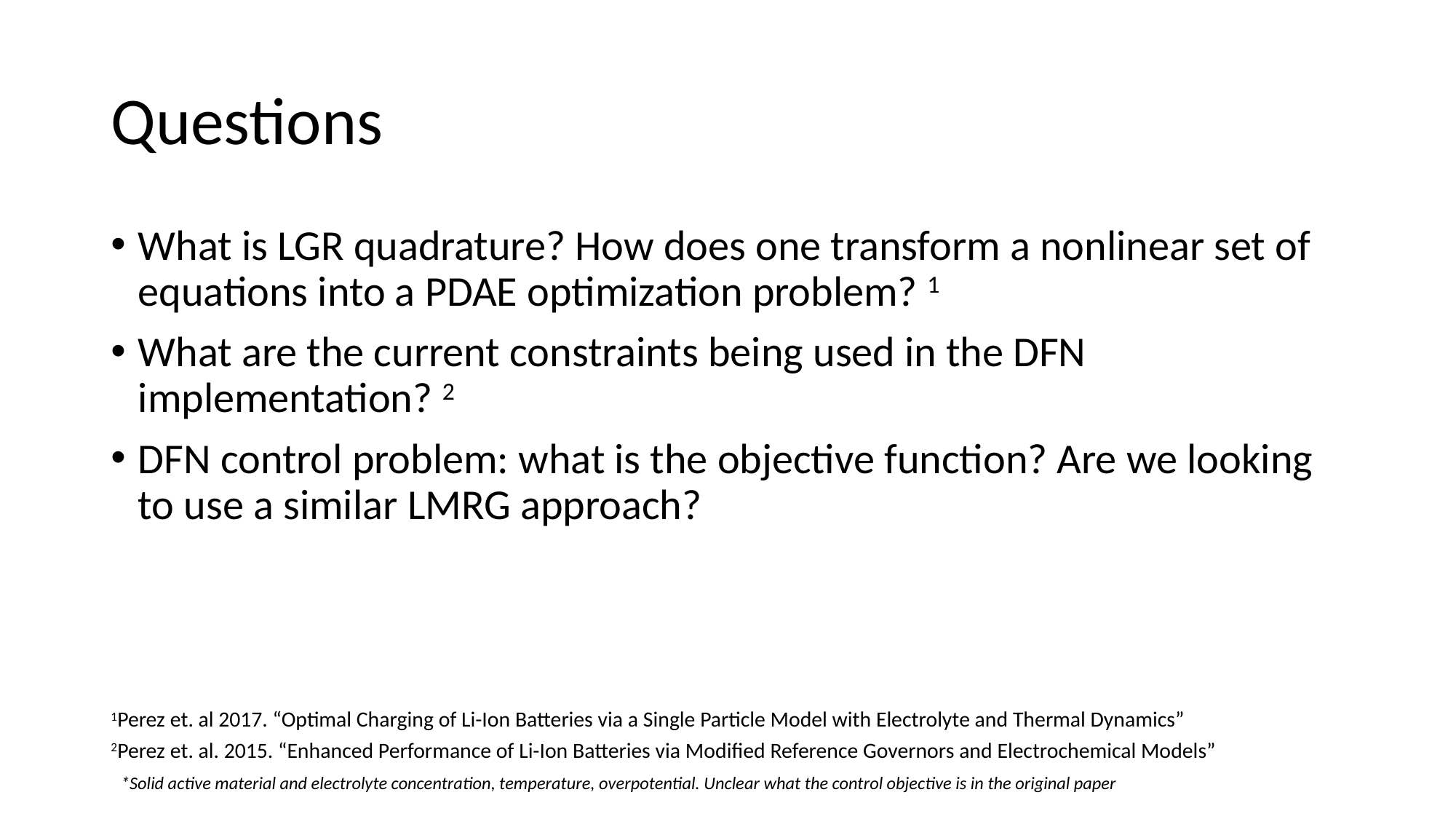

# Questions
What is LGR quadrature? How does one transform a nonlinear set of equations into a PDAE optimization problem? 1
What are the current constraints being used in the DFN implementation? 2
DFN control problem: what is the objective function? Are we looking to use a similar LMRG approach?
1Perez et. al 2017. “Optimal Charging of Li-Ion Batteries via a Single Particle Model with Electrolyte and Thermal Dynamics”
2Perez et. al. 2015. “Enhanced Performance of Li-Ion Batteries via Modified Reference Governors and Electrochemical Models”
  *Solid active material and electrolyte concentration, temperature, overpotential. Unclear what the control objective is in the original paper